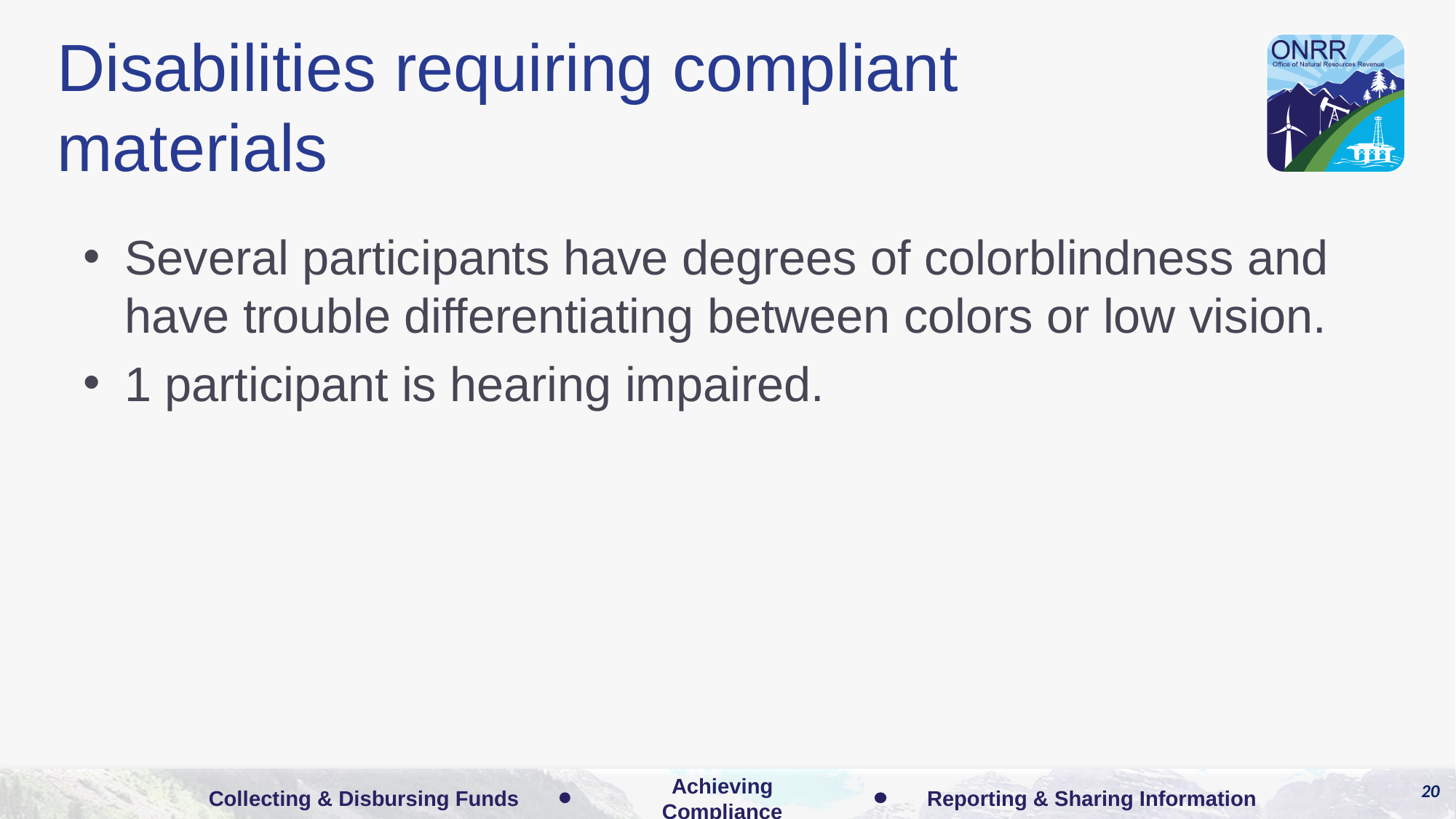

# Disabilities requiring compliant materials
Several participants have degrees of colorblindness and have trouble differentiating between colors or low vision.
1 participant is hearing impaired.

20